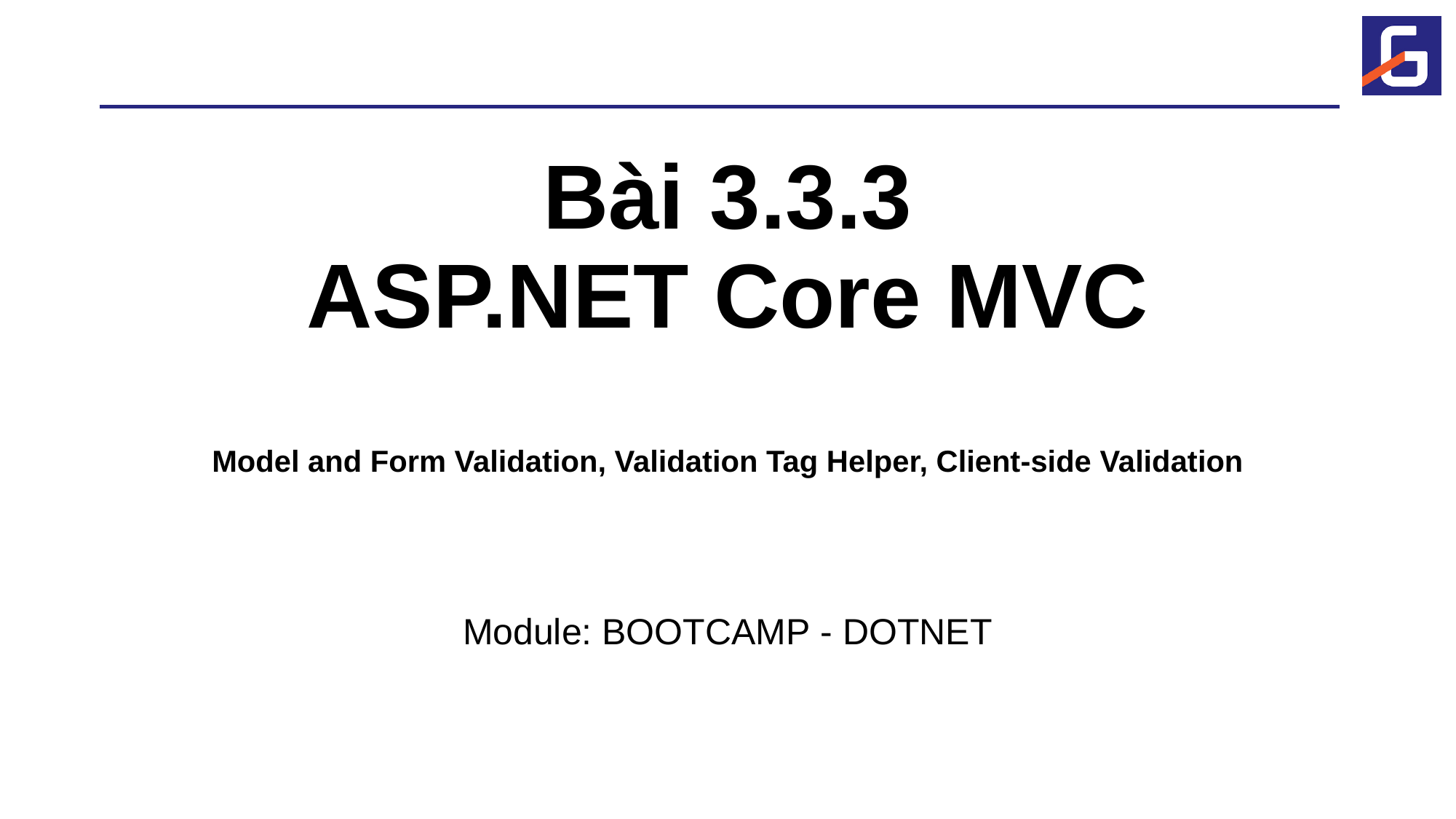

# Bài 3.3.3 ASP.NET Core MVC Model and Form Validation, Validation Tag Helper, Client-side Validation
Module: BOOTCAMP - DOTNET